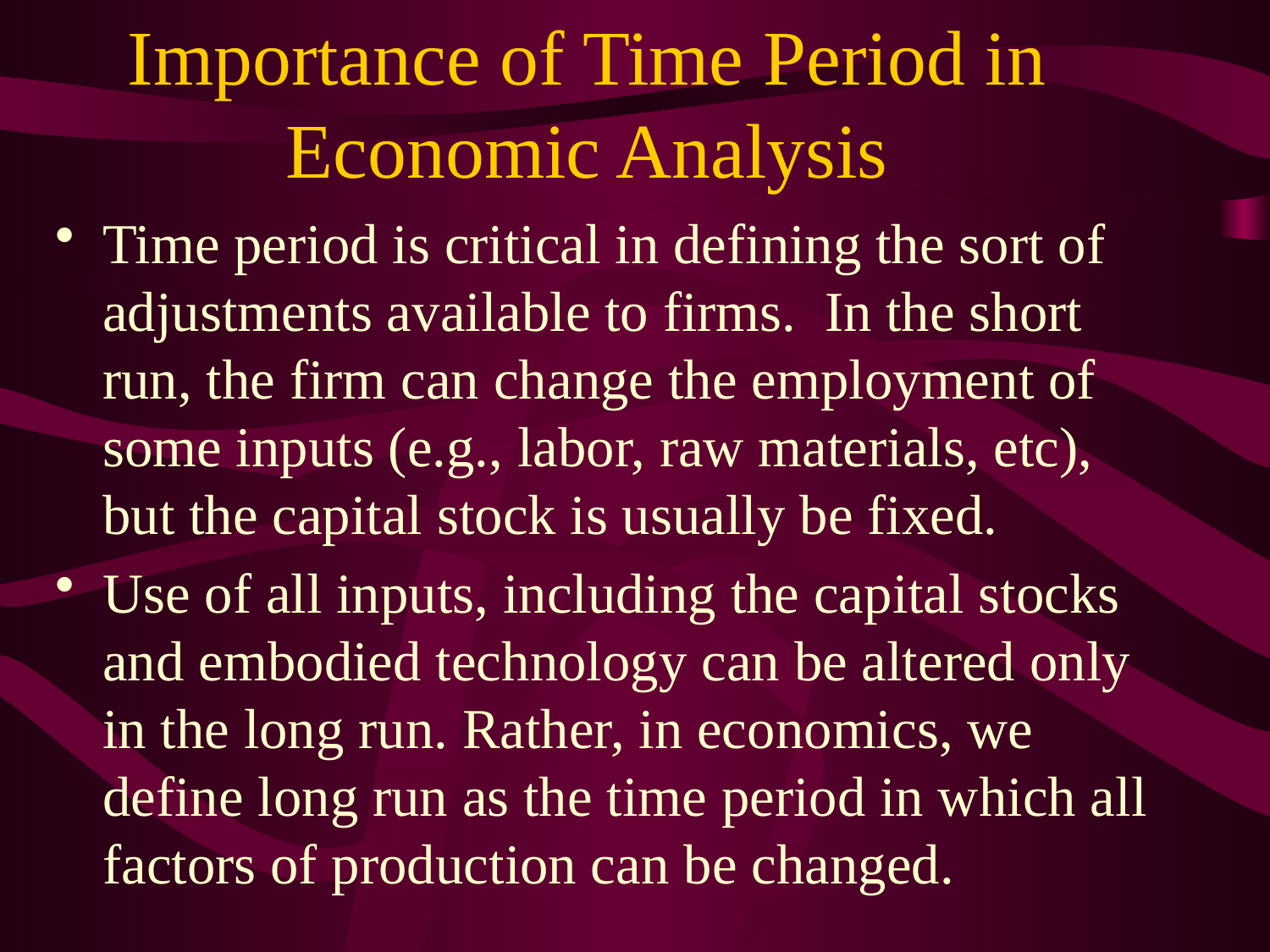

# Importance of Time Period in Economic Analysis
Time period is critical in defining the sort of adjustments available to firms.  In the short run, the firm can change the employment of some inputs (e.g., labor, raw materials, etc), but the capital stock is usually be fixed.
Use of all inputs, including the capital stocks and embodied technology can be altered only in the long run. Rather, in economics, we define long run as the time period in which all factors of production can be changed.